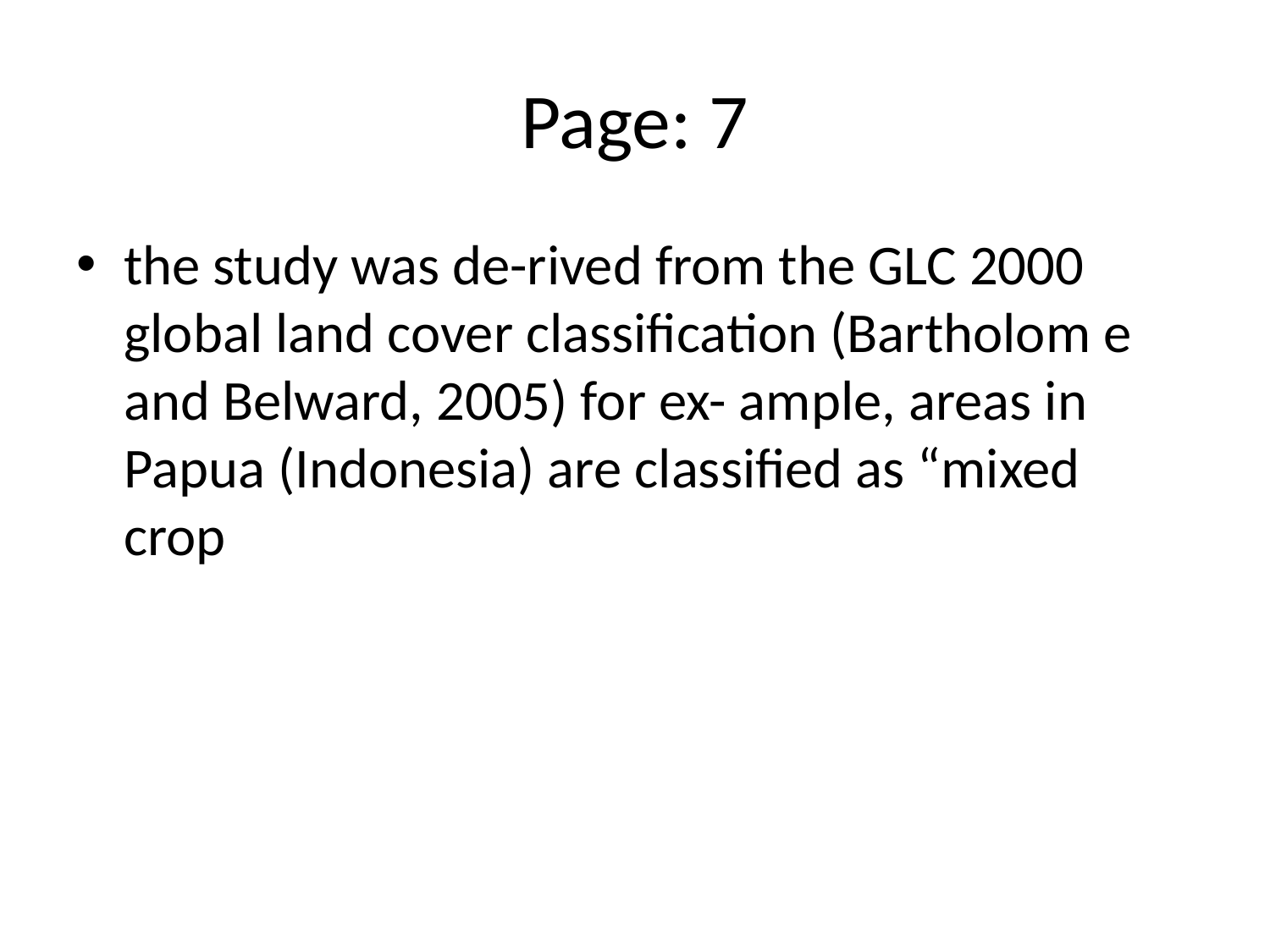

# Page: 7
the study was de-rived from the GLC 2000 global land cover classification (Bartholom e and Belward, 2005) for ex- ample, areas in Papua (Indonesia) are classified as “mixed crop